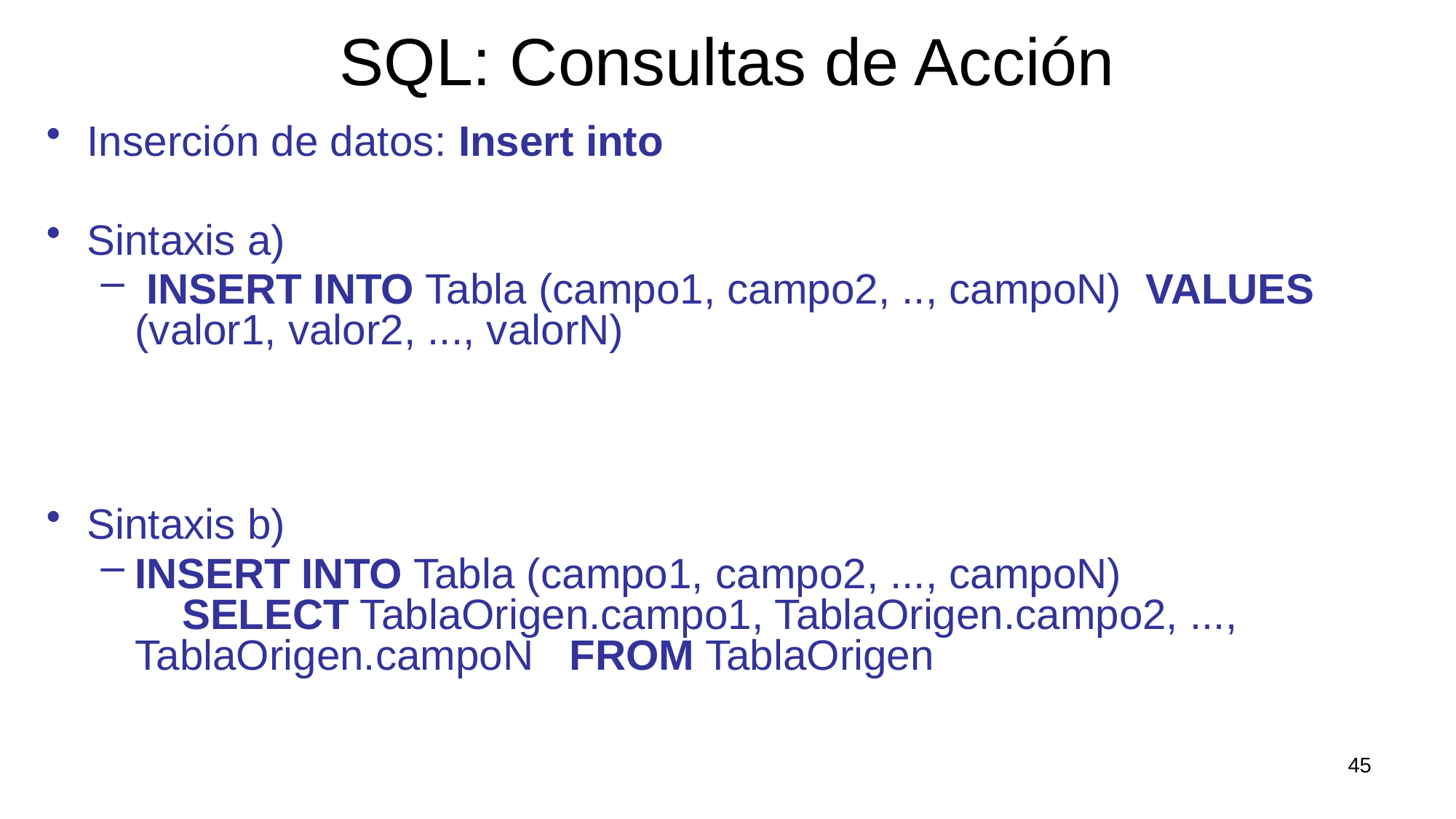

# SQL: Consultas de Acción
Inserción de datos: Insert into

Sintaxis a)
 INSERT INTO Tabla (campo1, campo2, .., campoN)  VALUES (valor1, valor2, ..., valorN)

Sintaxis b)
INSERT INTO Tabla (campo1, campo2, ..., campoN)
    SELECT TablaOrigen.campo1, TablaOrigen.campo2, ..., TablaOrigen.campoN   FROM TablaOrigen

45